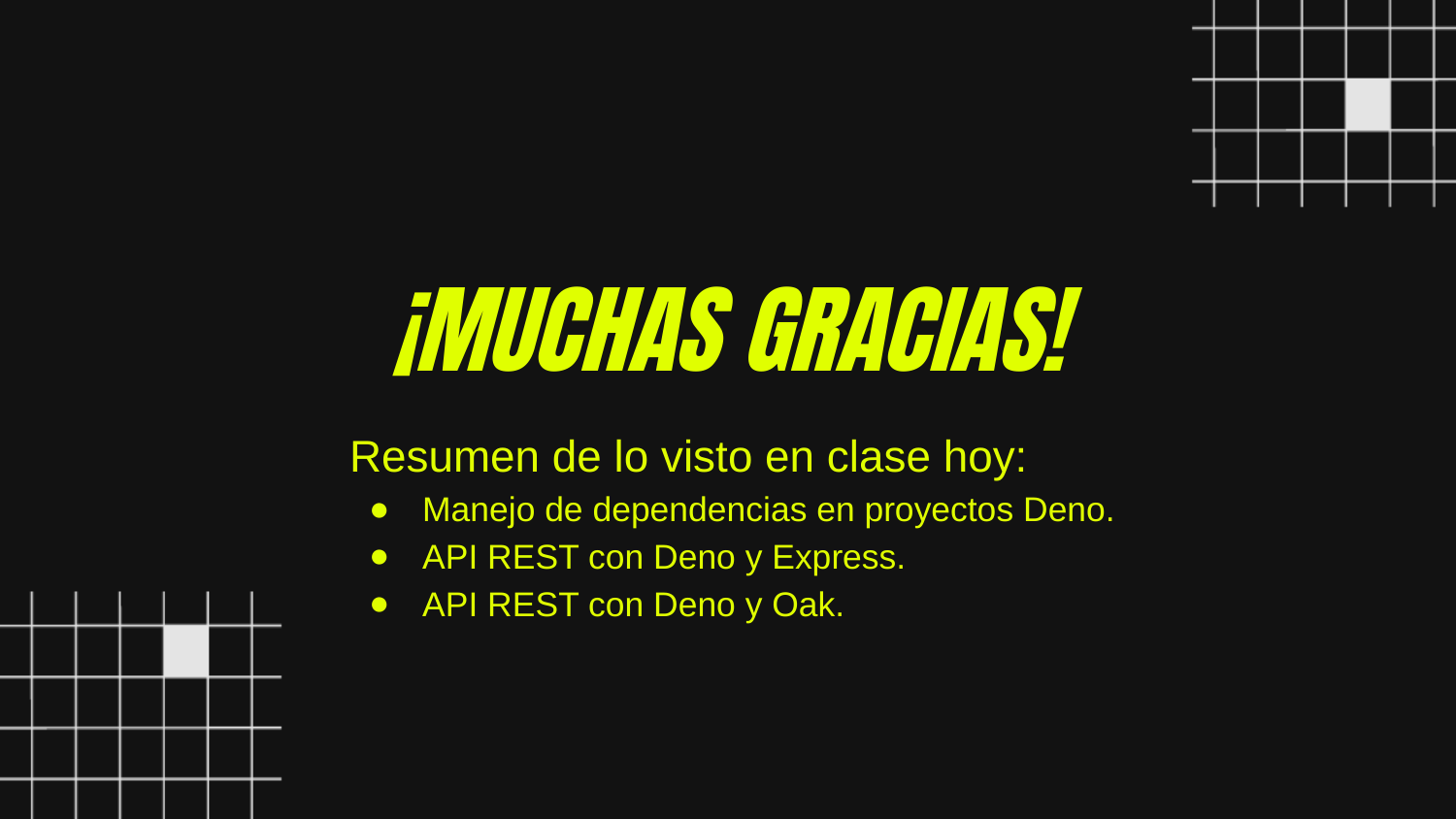

¡MUCHAS GRACIAS!
Resumen de lo visto en clase hoy:
Manejo de dependencias en proyectos Deno.
API REST con Deno y Express.
API REST con Deno y Oak.